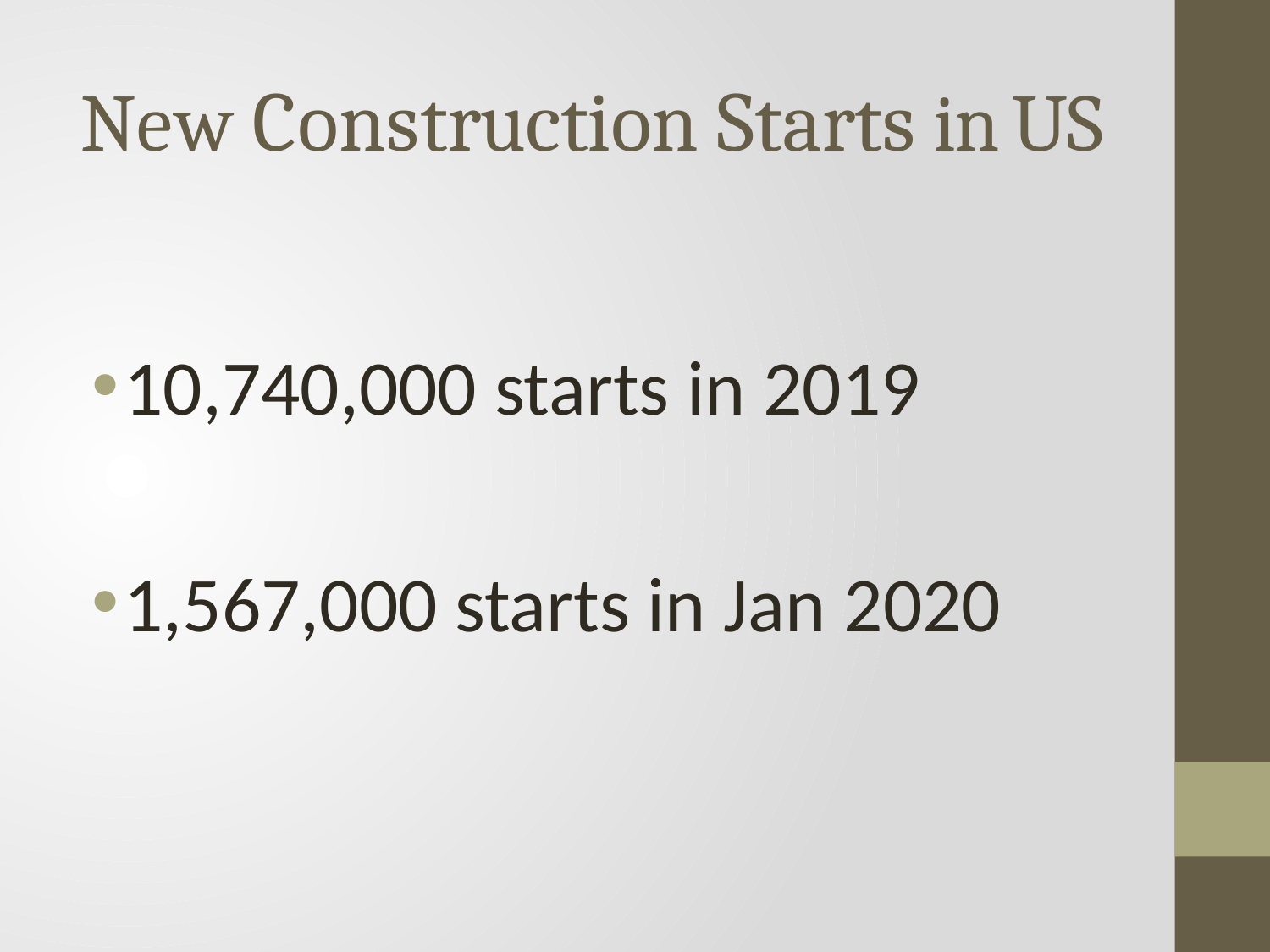

# New Construction Starts in US

10,740,000 starts in 2019

1,567,000 starts in Jan 2020